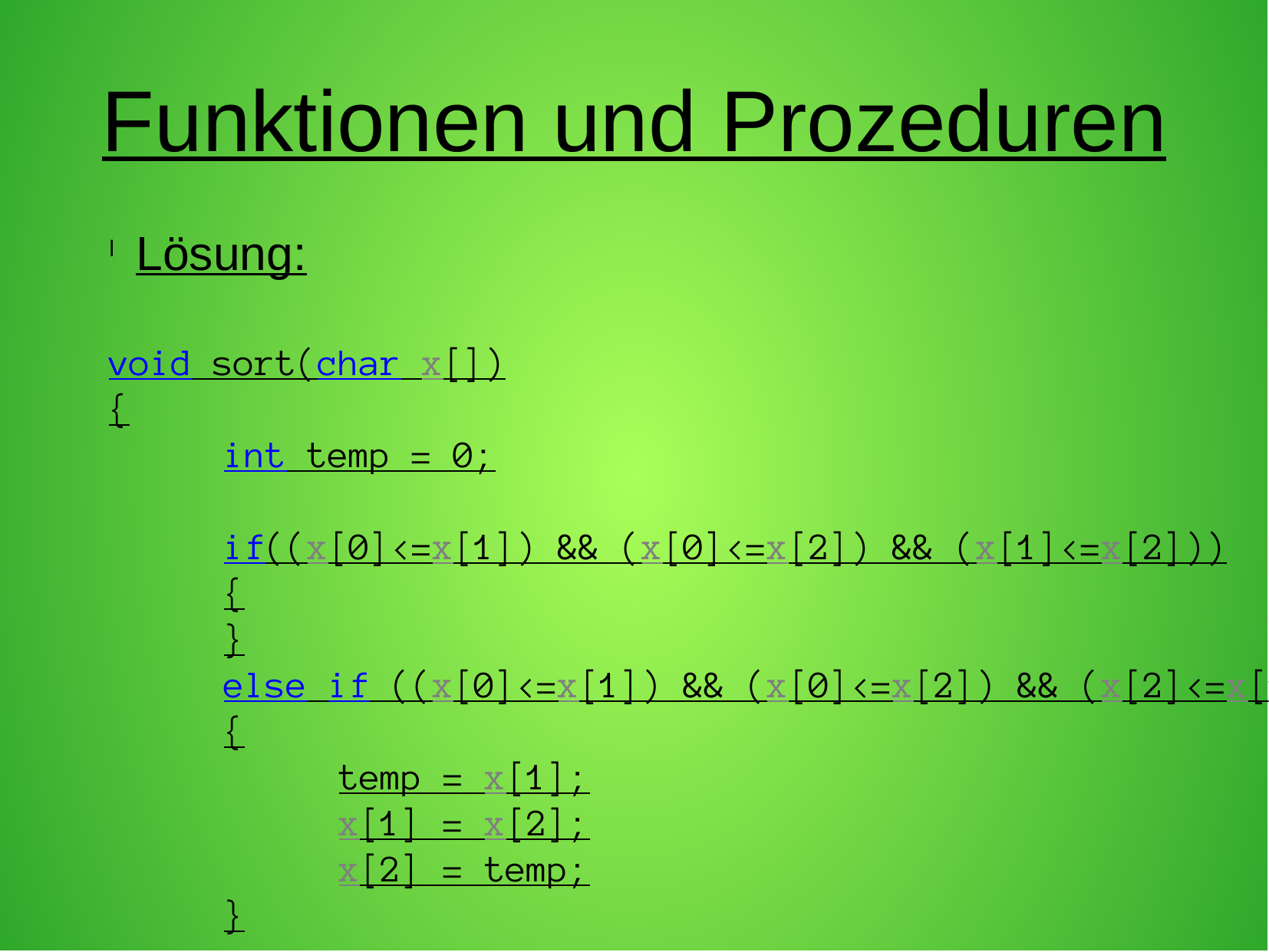

Funktionen und Prozeduren
Lösung:

void sort(char x[])
{
	int temp = 0;

	if((x[0]<=x[1]) && (x[0]<=x[2]) && (x[1]<=x[2]))
	{
	}
	else if ((x[0]<=x[1]) && (x[0]<=x[2]) && (x[2]<=x[1]))
	{
		temp = x[1];
		x[1] = x[2];
		x[2] = temp;
	}